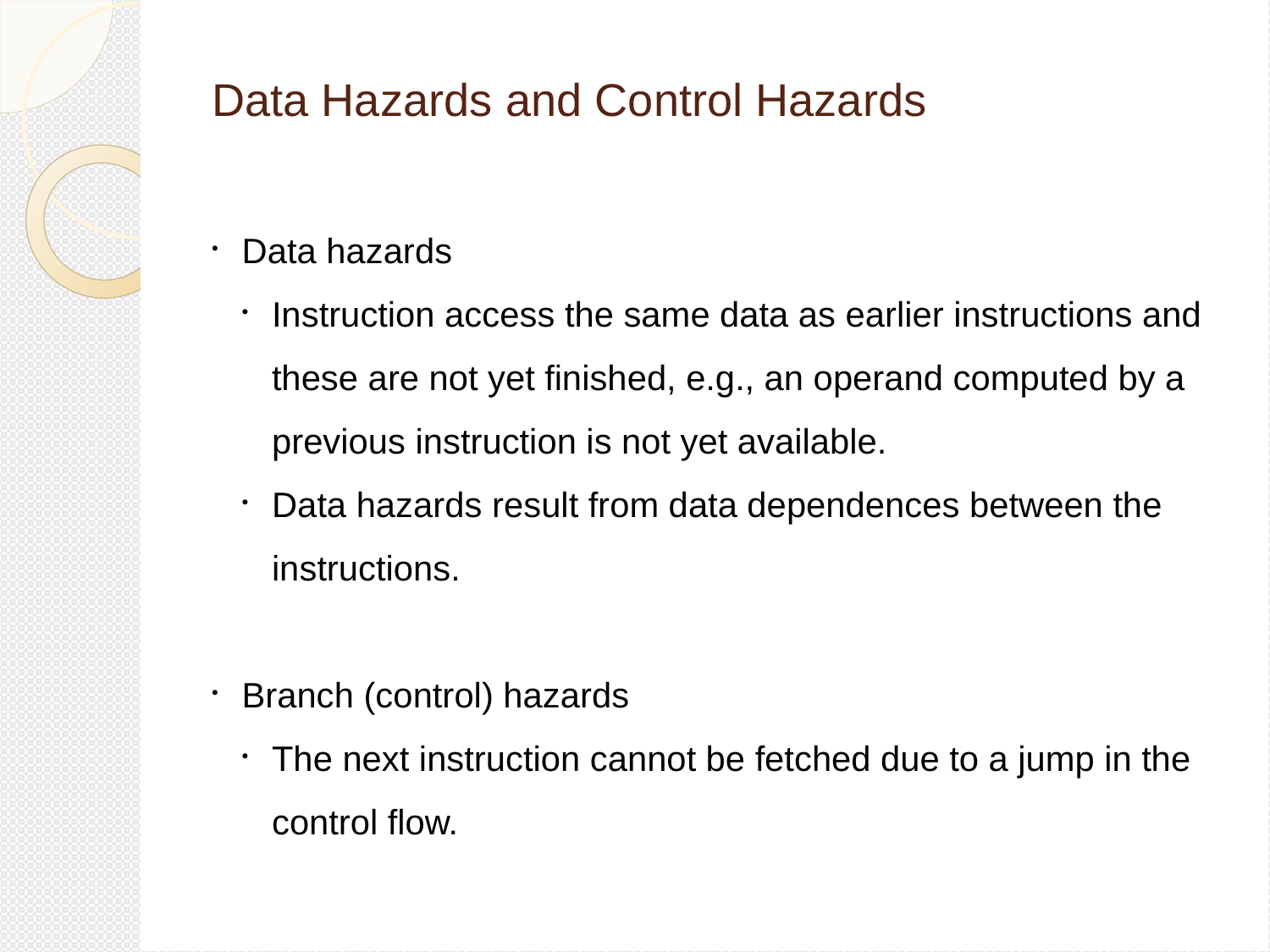

Data Hazards and Control Hazards
Data hazards
Instruction access the same data as earlier instructions and these are not yet finished, e.g., an operand computed by a previous instruction is not yet available.
Data hazards result from data dependences between the instructions.

Branch (control) hazards
The next instruction cannot be fetched due to a jump in the control flow.